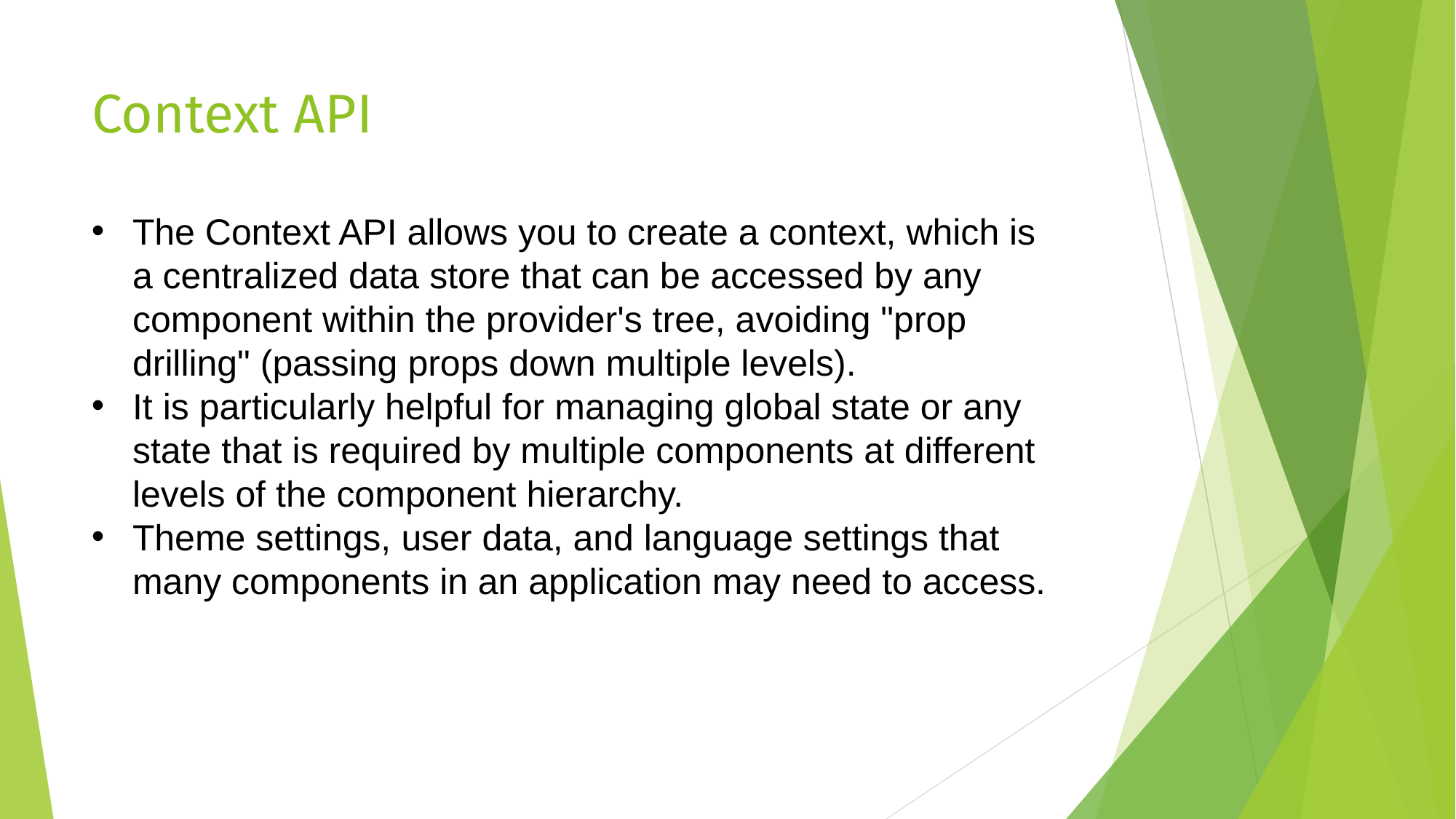

# Context API
The Context API allows you to create a context, which is a centralized data store that can be accessed by any component within the provider's tree, avoiding "prop drilling" (passing props down multiple levels).
It is particularly helpful for managing global state or any state that is required by multiple components at different levels of the component hierarchy.
Theme settings, user data, and language settings that many components in an application may need to access.